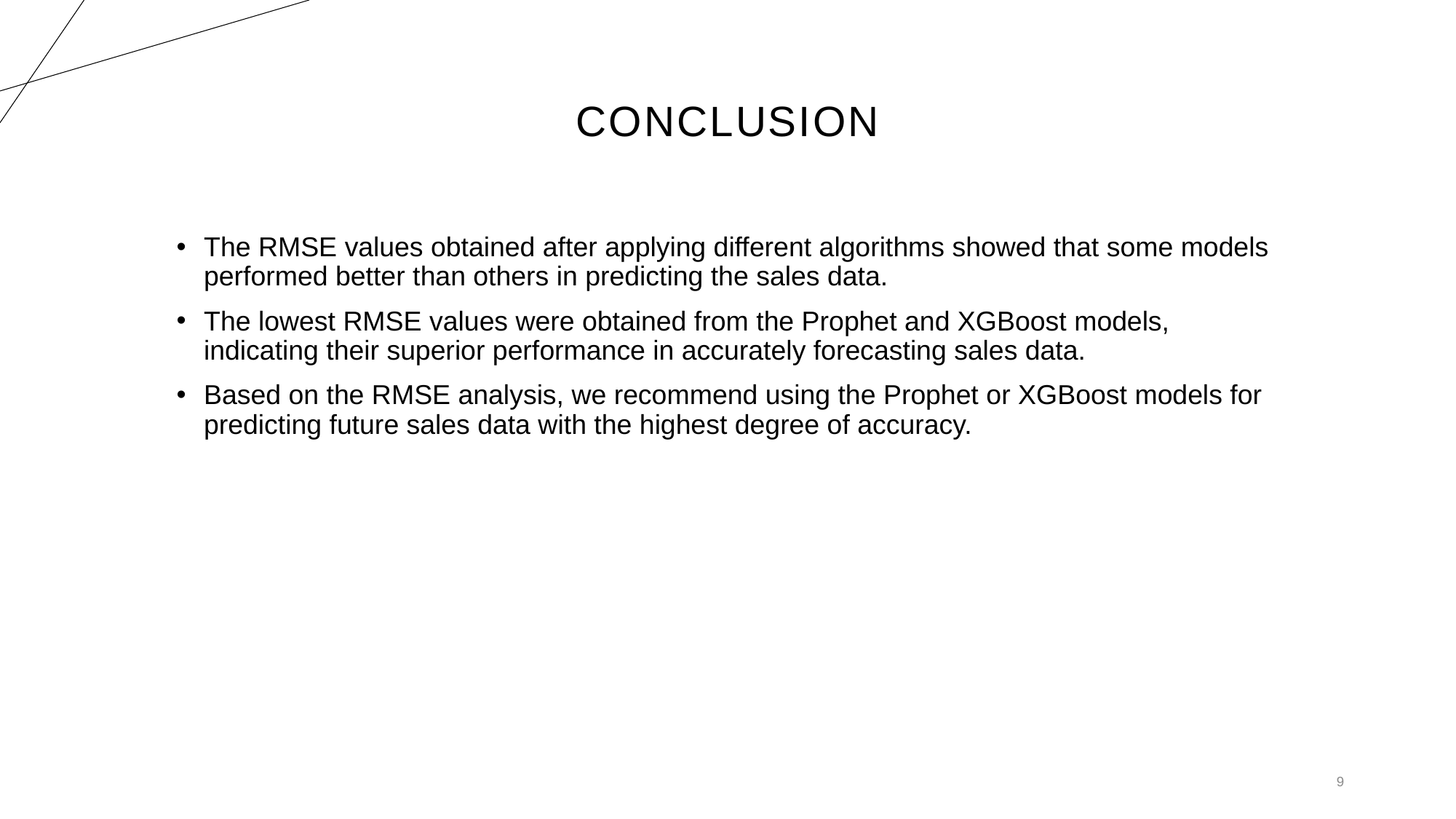

# Conclusion
The RMSE values obtained after applying different algorithms showed that some models performed better than others in predicting the sales data.
The lowest RMSE values were obtained from the Prophet and XGBoost models, indicating their superior performance in accurately forecasting sales data.
Based on the RMSE analysis, we recommend using the Prophet or XGBoost models for predicting future sales data with the highest degree of accuracy.
9